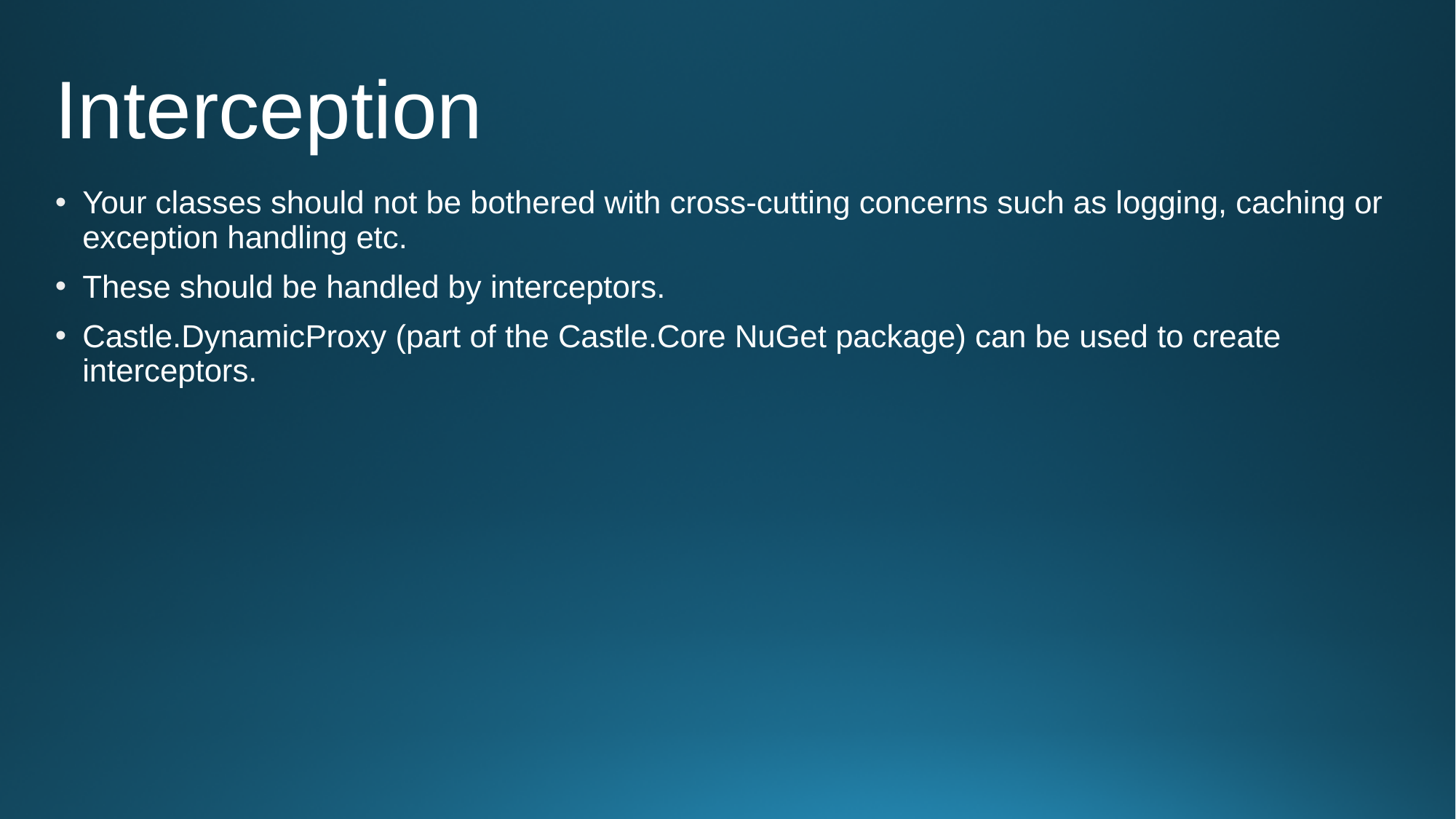

# Interception
Your classes should not be bothered with cross-cutting concerns such as logging, caching or exception handling etc.
These should be handled by interceptors.
Castle.DynamicProxy (part of the Castle.Core NuGet package) can be used to create interceptors.